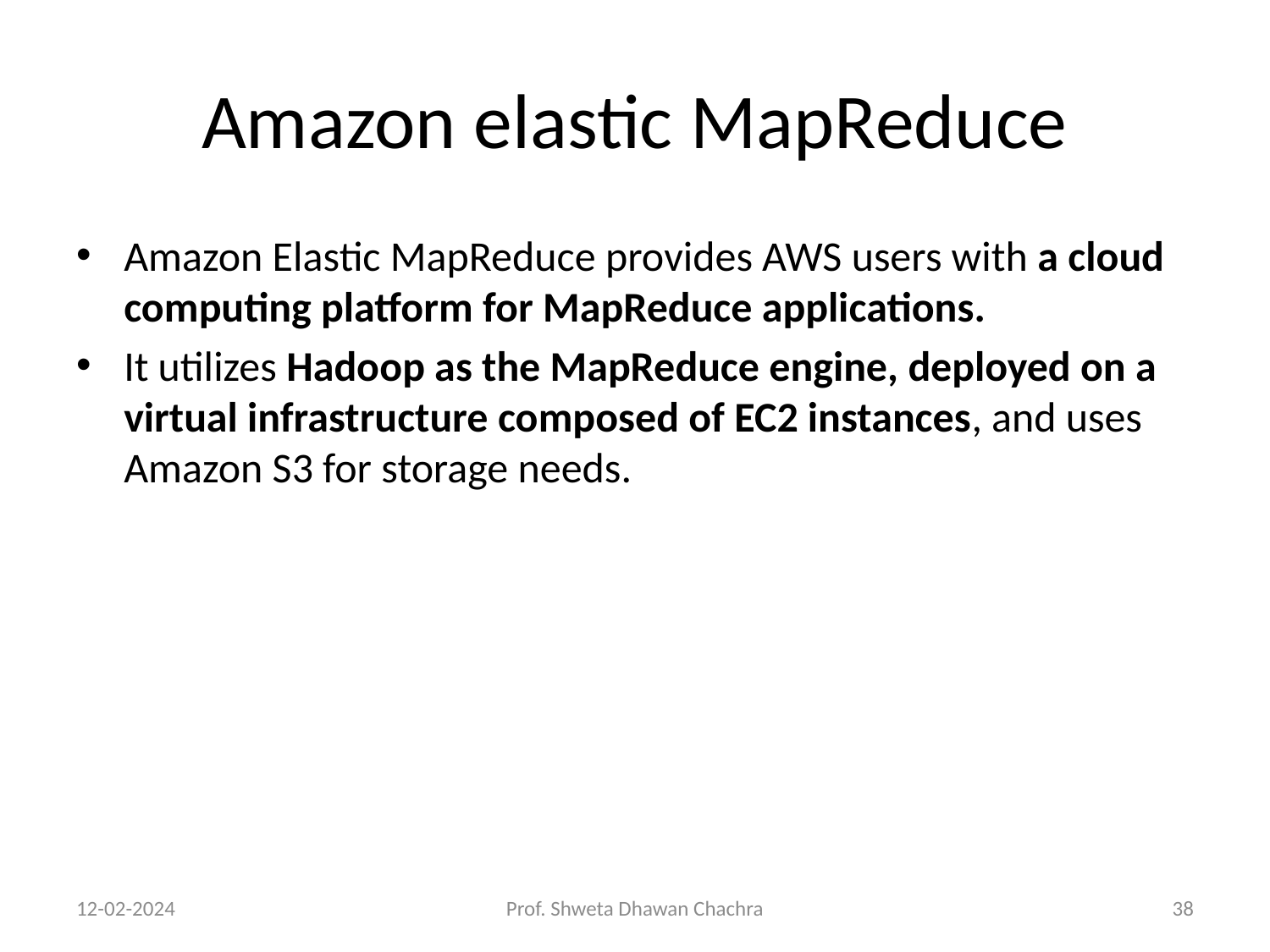

# Amazon elastic MapReduce
Amazon Elastic MapReduce provides AWS users with a cloud computing platform for MapReduce applications.
It utilizes Hadoop as the MapReduce engine, deployed on a virtual infrastructure composed of EC2 instances, and uses Amazon S3 for storage needs.
12-02-2024
Prof. Shweta Dhawan Chachra
38